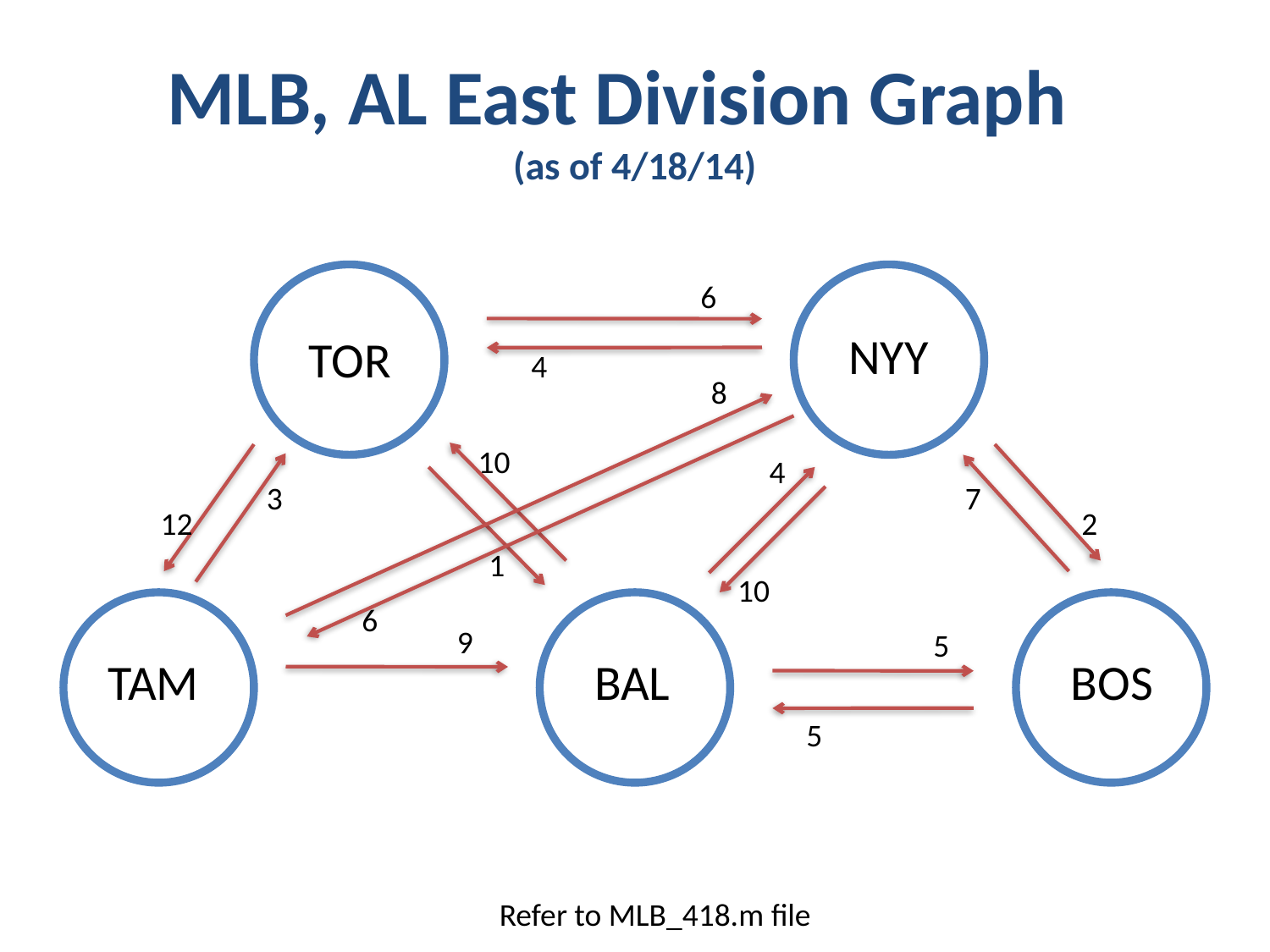

# MLB, AL East Division Graph (as of 4/18/14)

6
NYY
TOR
4
8
10
4
3
7
12
2
1
10

6
9
5
TAM
BAL
BOS
5
Refer to MLB_418.m file